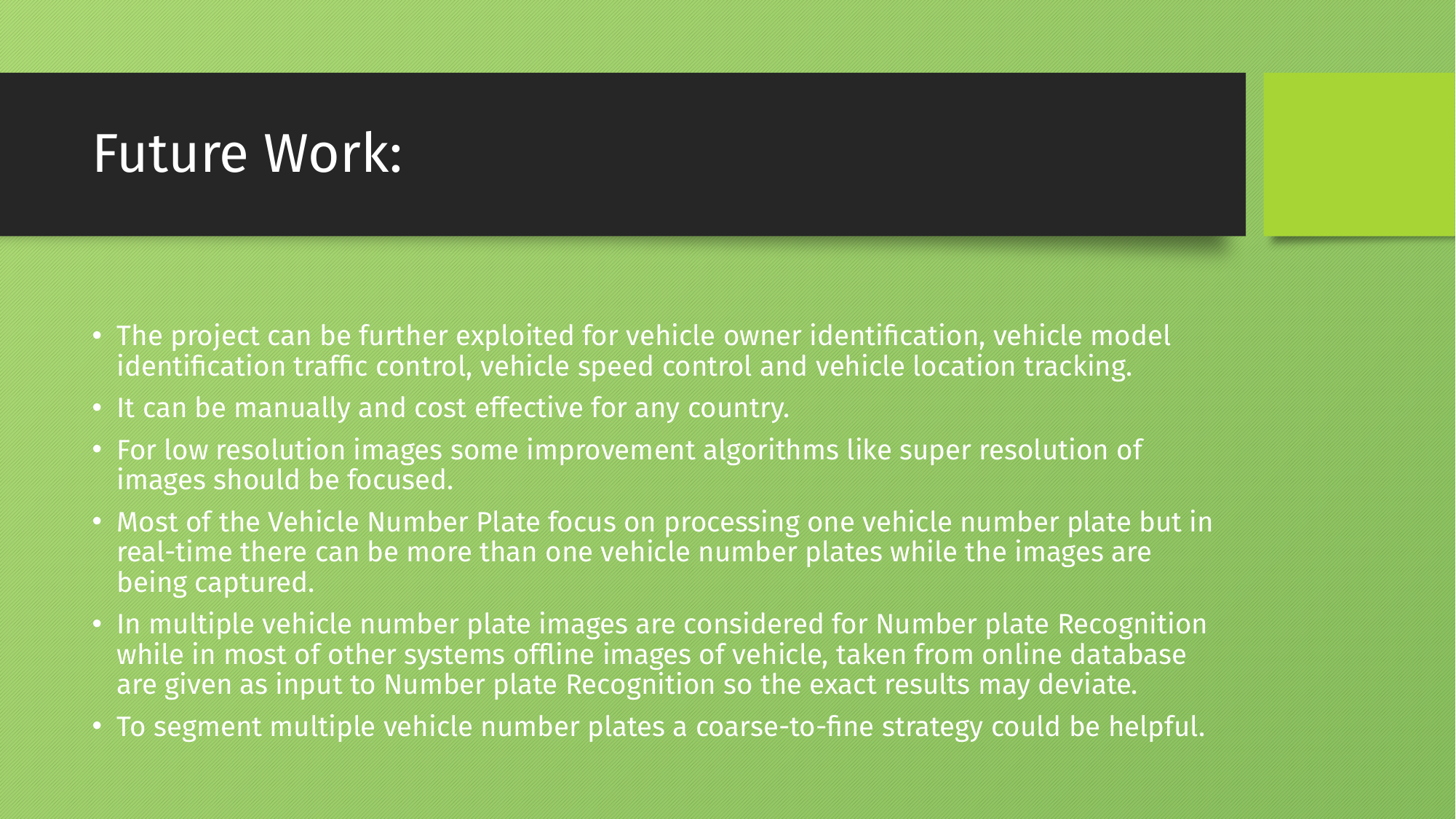

# Future Work:

The project can be further exploited for vehicle owner identification, vehicle model identification traffic control, vehicle speed control and vehicle location tracking.
It can be manually and cost effective for any country.
For low resolution images some improvement algorithms like super resolution of images should be focused.
Most of the Vehicle Number Plate focus on processing one vehicle number plate but in real-time there can be more than one vehicle number plates while the images are being captured.
In multiple vehicle number plate images are considered for Number plate Recognition while in most of other systems offline images of vehicle, taken from online database are given as input to Number plate Recognition so the exact results may deviate.
To segment multiple vehicle number plates a coarse-to-fine strategy could be helpful.